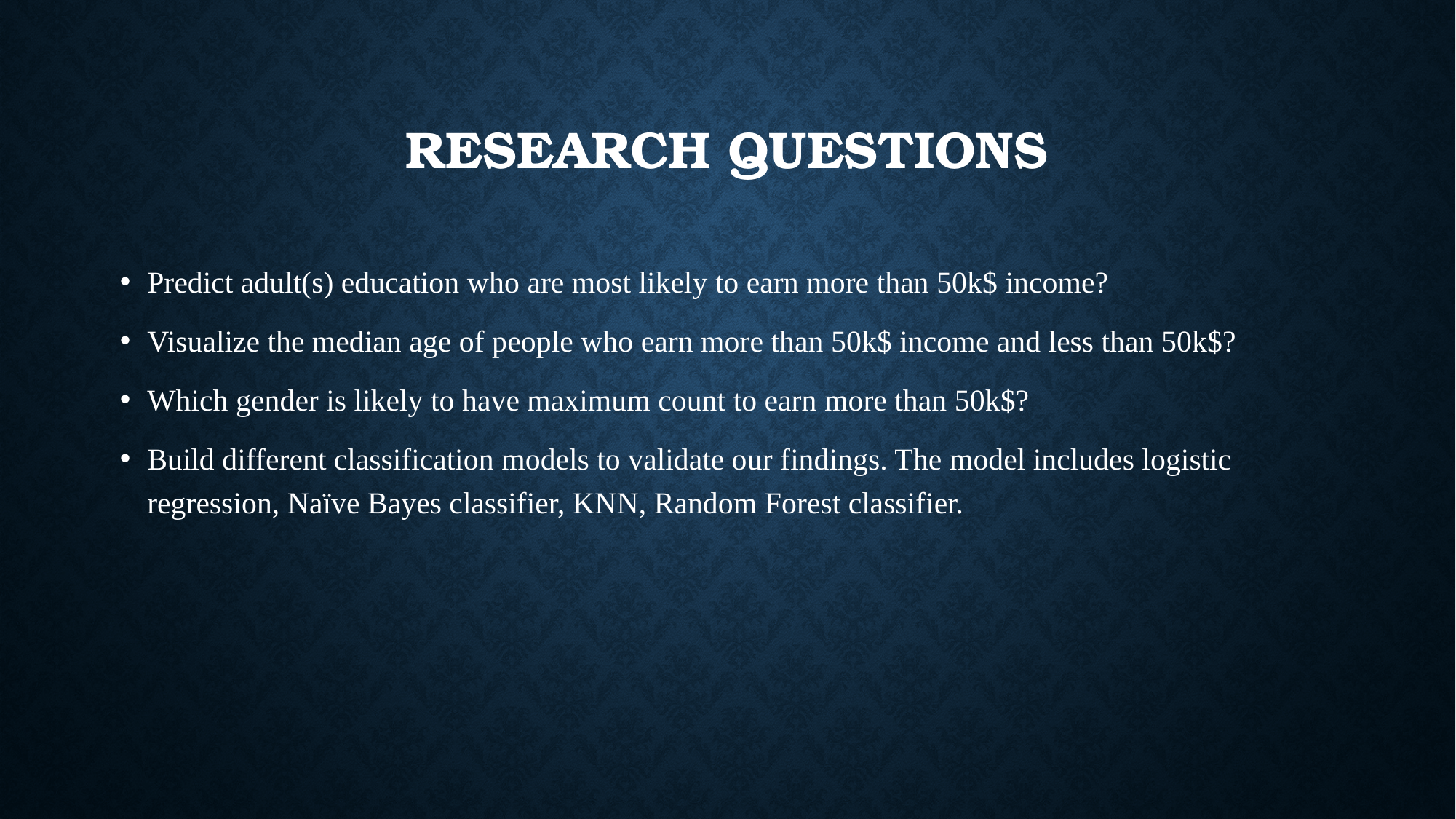

# Research Questions
Predict adult(s) education who are most likely to earn more than 50k$ income?
Visualize the median age of people who earn more than 50k$ income and less than 50k$?
Which gender is likely to have maximum count to earn more than 50k$?
Build different classification models to validate our findings. The model includes logistic regression, Naïve Bayes classifier, KNN, Random Forest classifier.